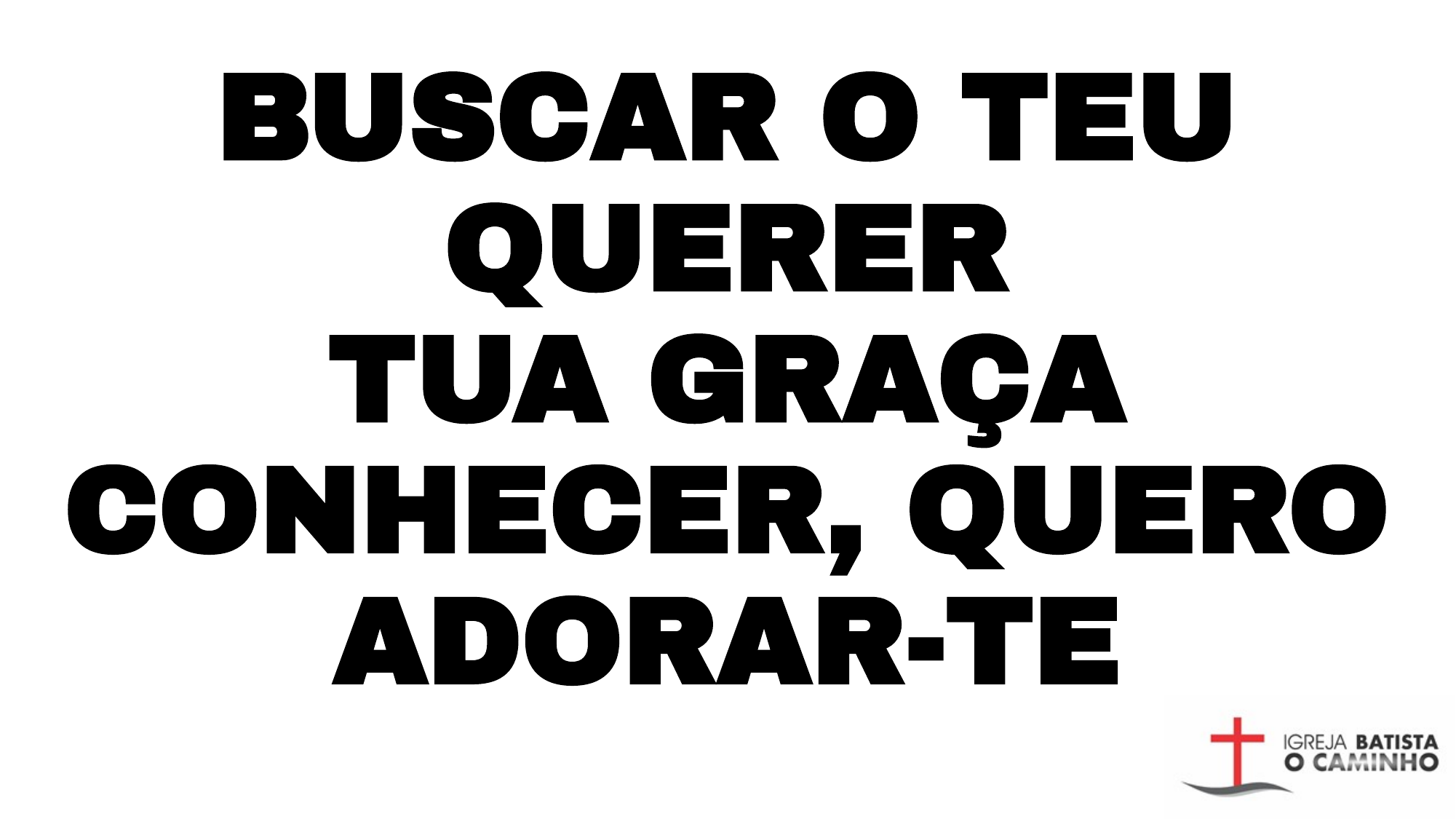

# BUSCAR O TEU QUERER TUA GRAÇA CONHECER, QUERO ADORAR-TE